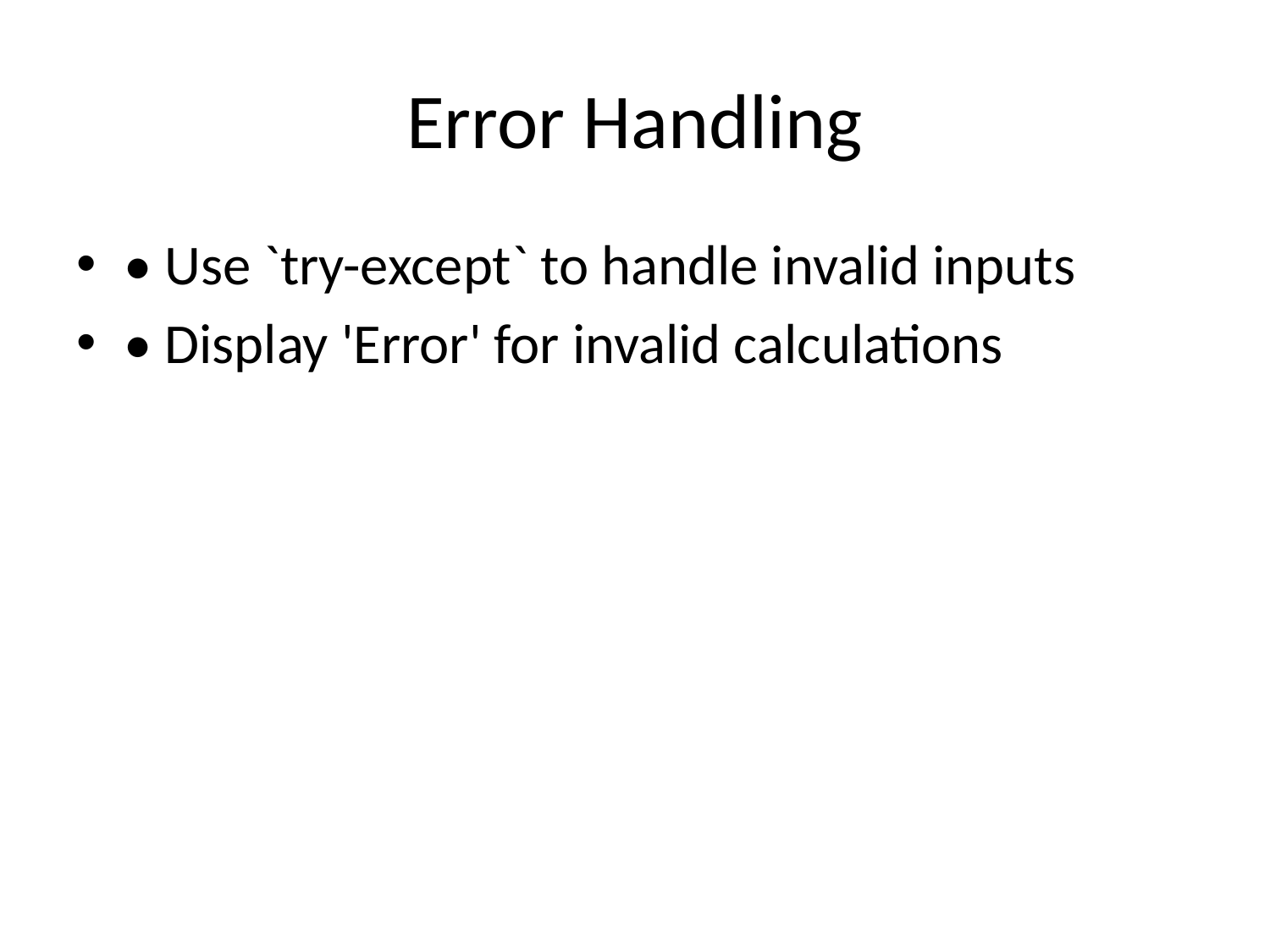

# Error Handling
• Use `try-except` to handle invalid inputs
• Display 'Error' for invalid calculations